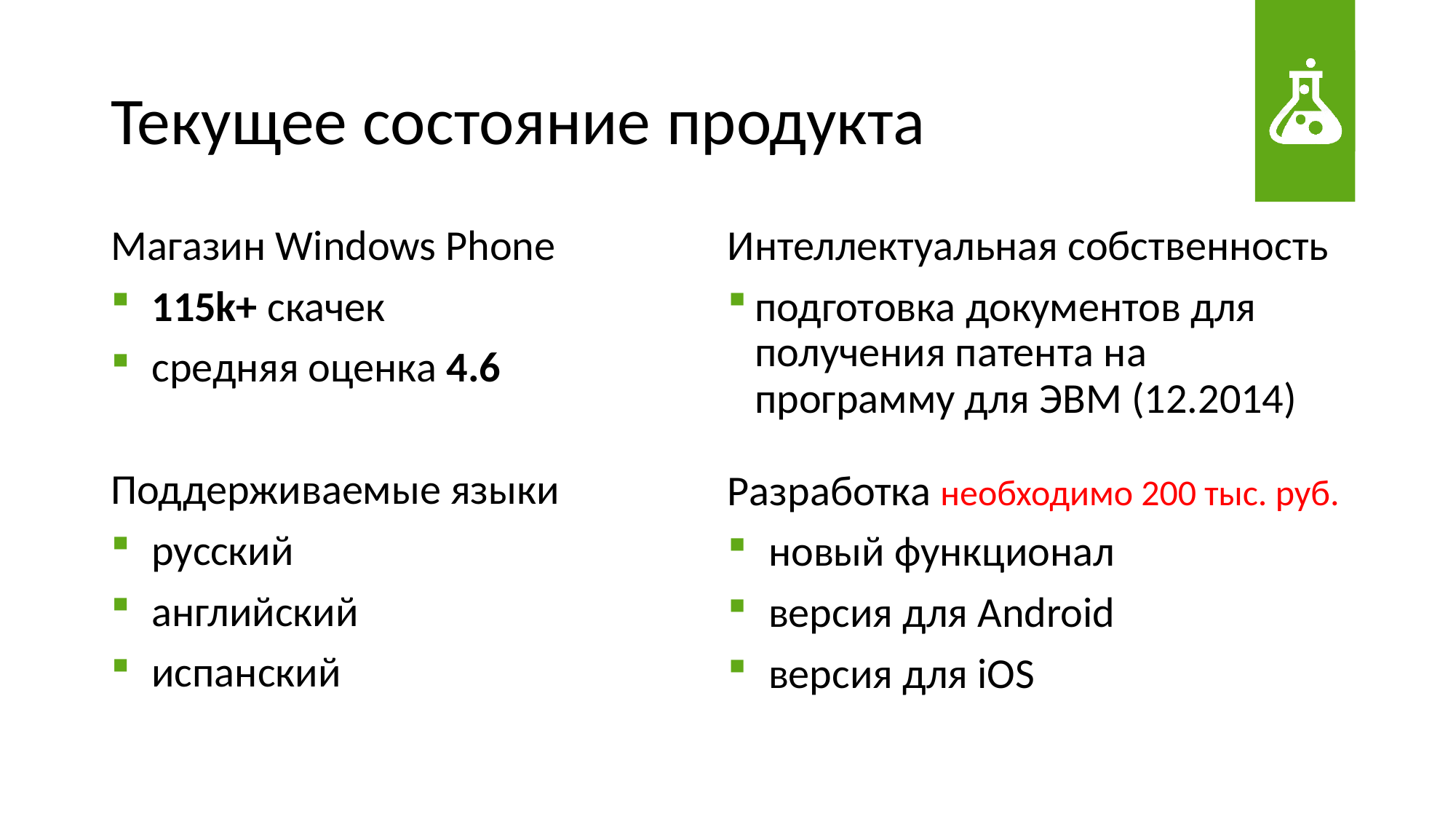

# Текущее состояние продукта
Магазин Windows Phone
115k+ скачек
средняя оценка 4.6

Поддерживаемые языки
русский
английский
испанский

Интеллектуальная собственность
подготовка документов для получения патента на программу для ЭВМ (12.2014)

Разработка необходимо 200 тыс. руб.
новый функционал
версия для Android
версия для iOS